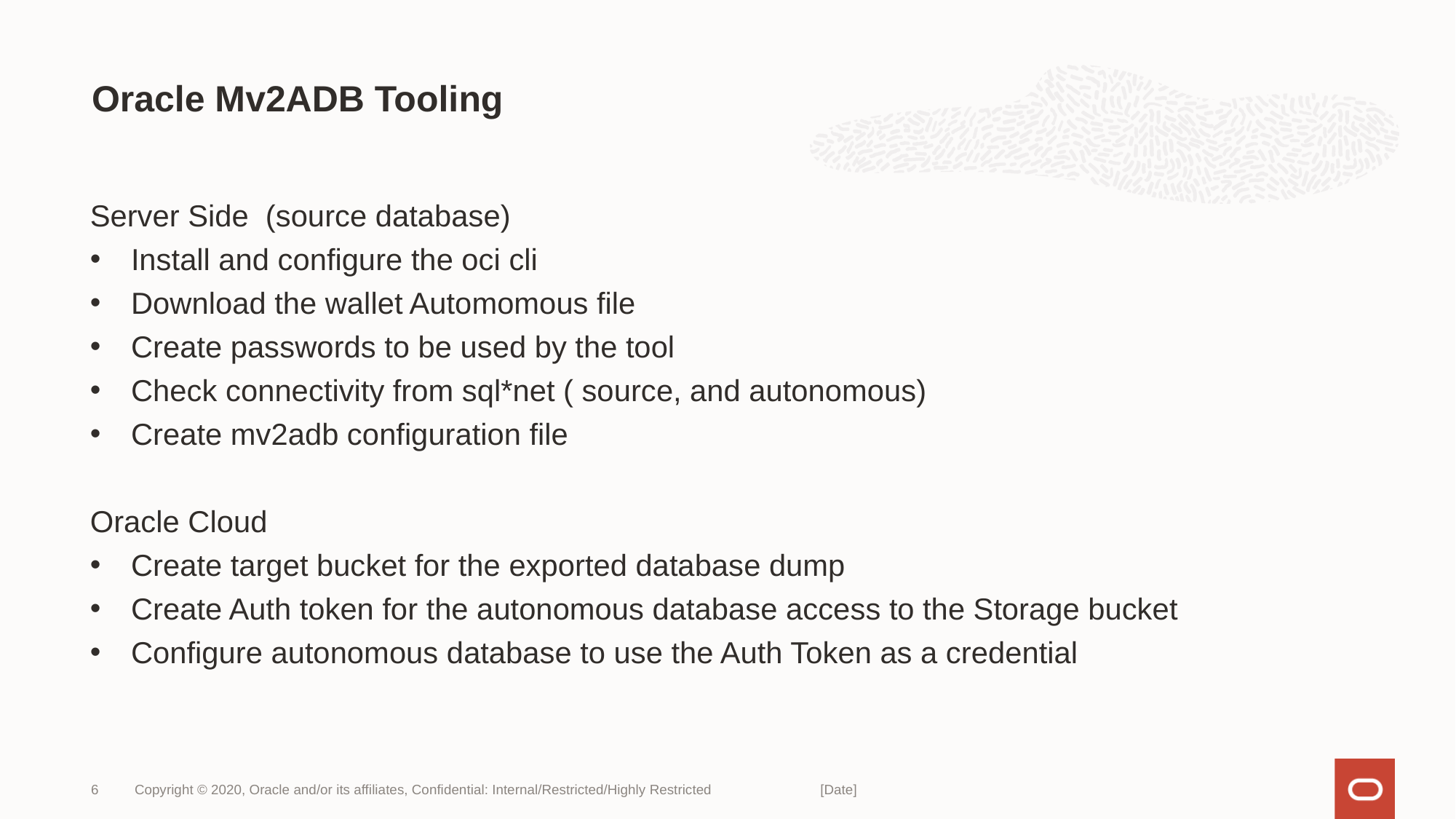

# Oracle Mv2ADB Tooling

Server Side  (source database)
Install and configure the oci cli
Download the wallet Automomous file
Create passwords to be used by the tool
Check connectivity from sql*net ( source, and autonomous)
Create mv2adb configuration file

Oracle Cloud
Create target bucket for the exported database dump
Create Auth token for the autonomous database access to the Storage bucket
Configure autonomous database to use the Auth Token as a credential

6
Copyright © 2020, Oracle and/or its affiliates, Confidential: Internal/Restricted/Highly Restricted
[Date]